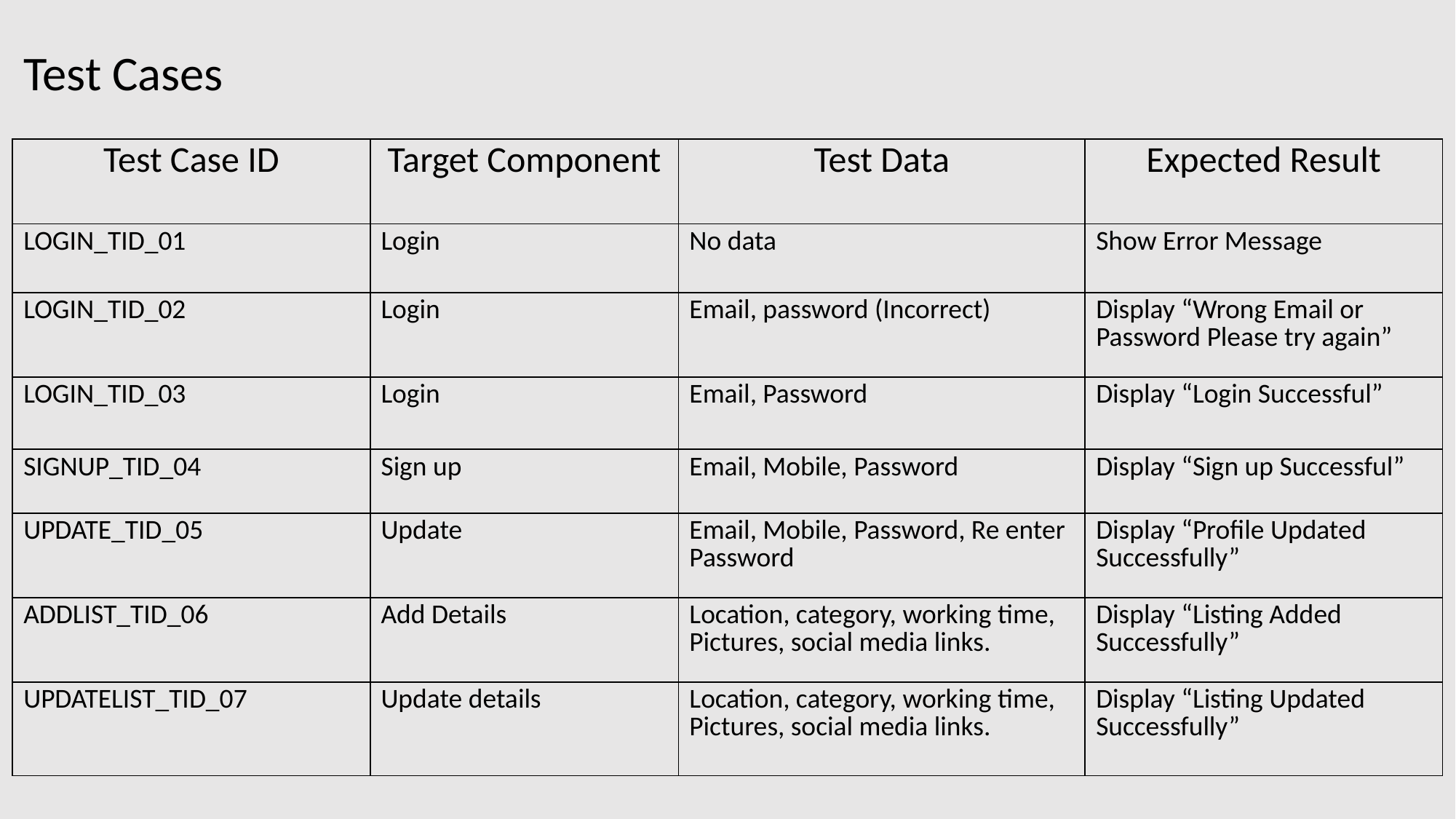

Test Cases
| Test Case ID | Target Component | Test Data | Expected Result |
| --- | --- | --- | --- |
| LOGIN\_TID\_01 | Login | No data | Show Error Message |
| LOGIN\_TID\_02 | Login | Email, password (Incorrect) | Display “Wrong Email or Password Please try again” |
| LOGIN\_TID\_03 | Login | Email, Password | Display “Login Successful” |
| SIGNUP\_TID\_04 | Sign up | Email, Mobile, Password | Display “Sign up Successful” |
| UPDATE\_TID\_05 | Update | Email, Mobile, Password, Re enter Password | Display “Profile Updated Successfully” |
| ADDLIST\_TID\_06 | Add Details | Location, category, working time, Pictures, social media links. | Display “Listing Added Successfully” |
| UPDATELIST\_TID\_07 | Update details | Location, category, working time, Pictures, social media links. | Display “Listing Updated Successfully” |